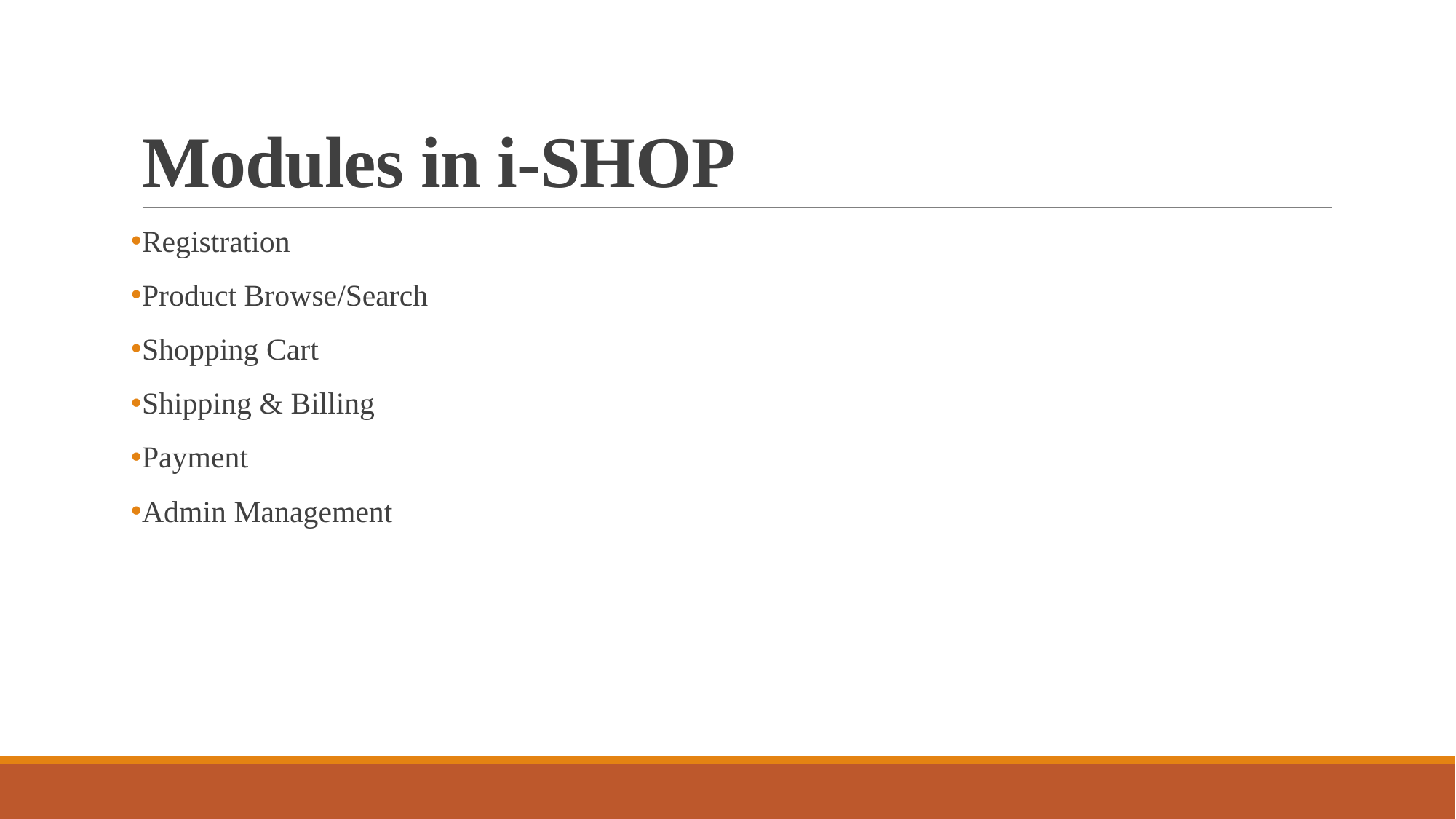

# Modules in i-SHOP
Registration
Product Browse/Search
Shopping Cart
Shipping & Billing
Payment
Admin Management